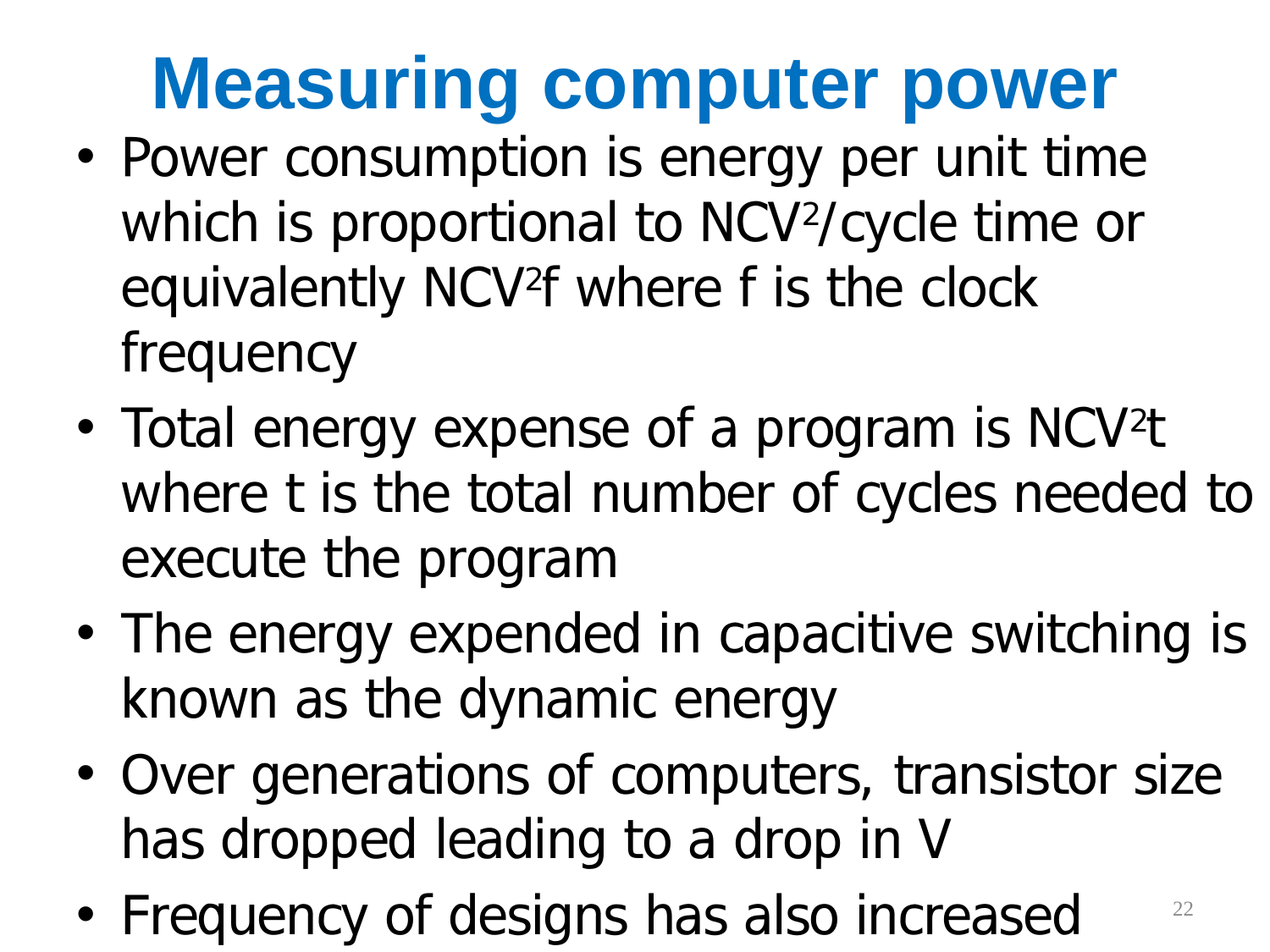

# Measuring computer power
Power consumption is energy per unit time which is proportional to NCV2/cycle time or equivalently NCV2f where f is the clock frequency
Total energy expense of a program is NCV2t where t is the total number of cycles needed to execute the program
The energy expended in capacitive switching is known as the dynamic energy
Over generations of computers, transistor size has dropped leading to a drop in V
Frequency of designs has also increased
22